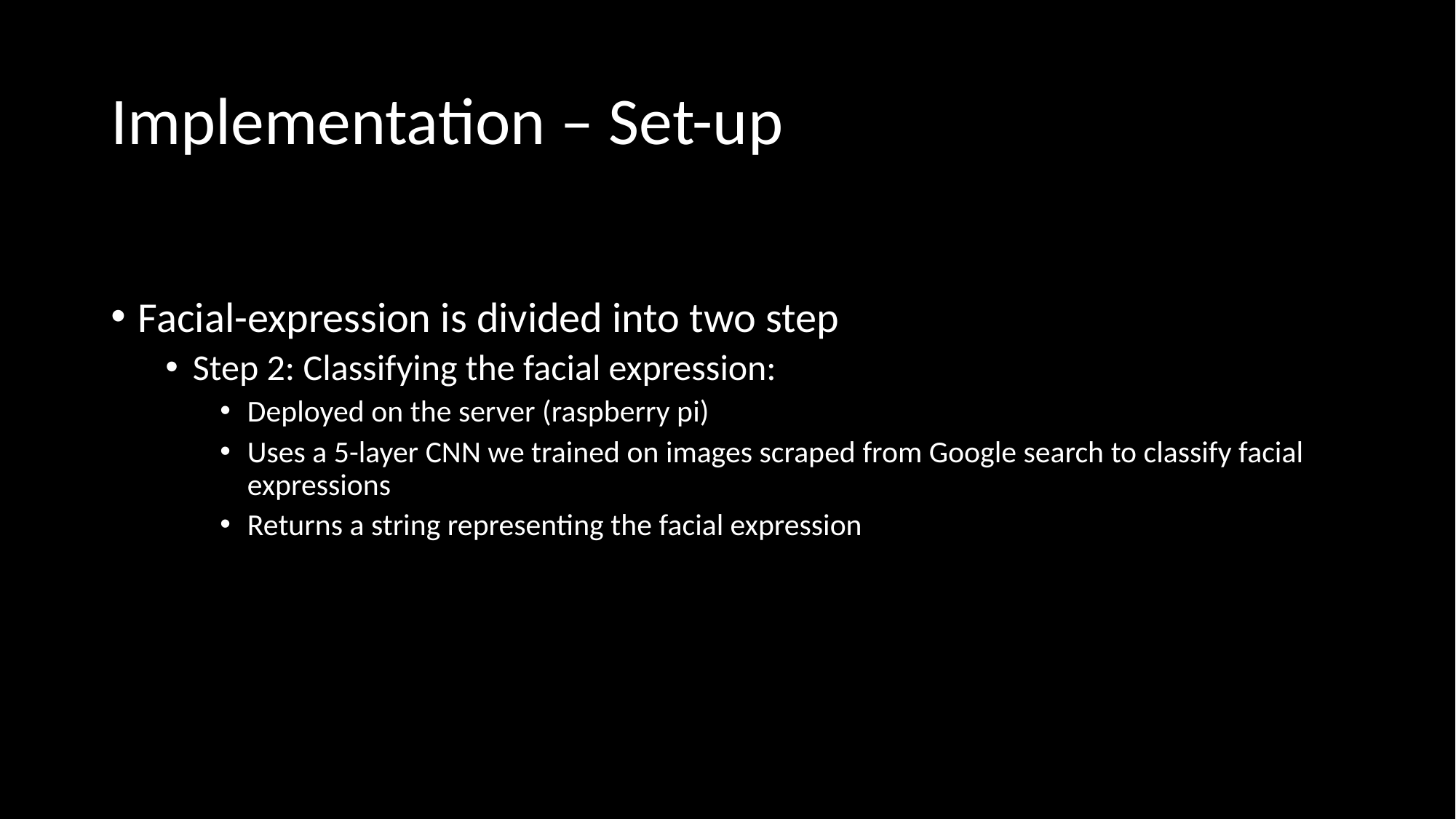

# Implementation – Set-up
Facial-expression is divided into two step
Step 2: Classifying the facial expression:
Deployed on the server (raspberry pi)
Uses a 5-layer CNN we trained on images scraped from Google search to classify facial expressions
Returns a string representing the facial expression